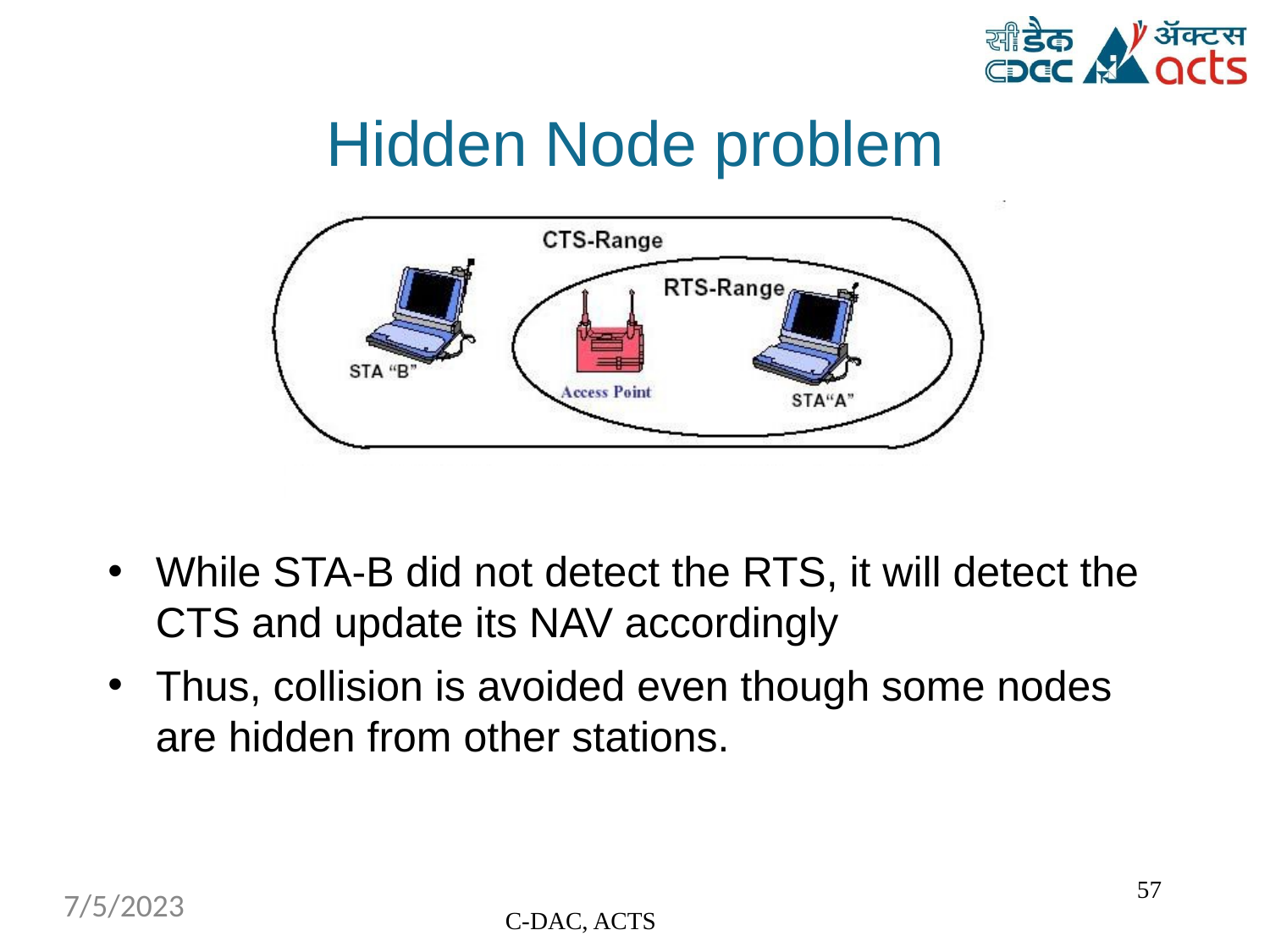

# Hidden Node problem

While STA-B did not detect the RTS, it will detect the CTS and update its NAV accordingly

Thus, collision is avoided even though some nodes
are hidden from other stations.
57
7/5/2023
C-DAC, ACTS